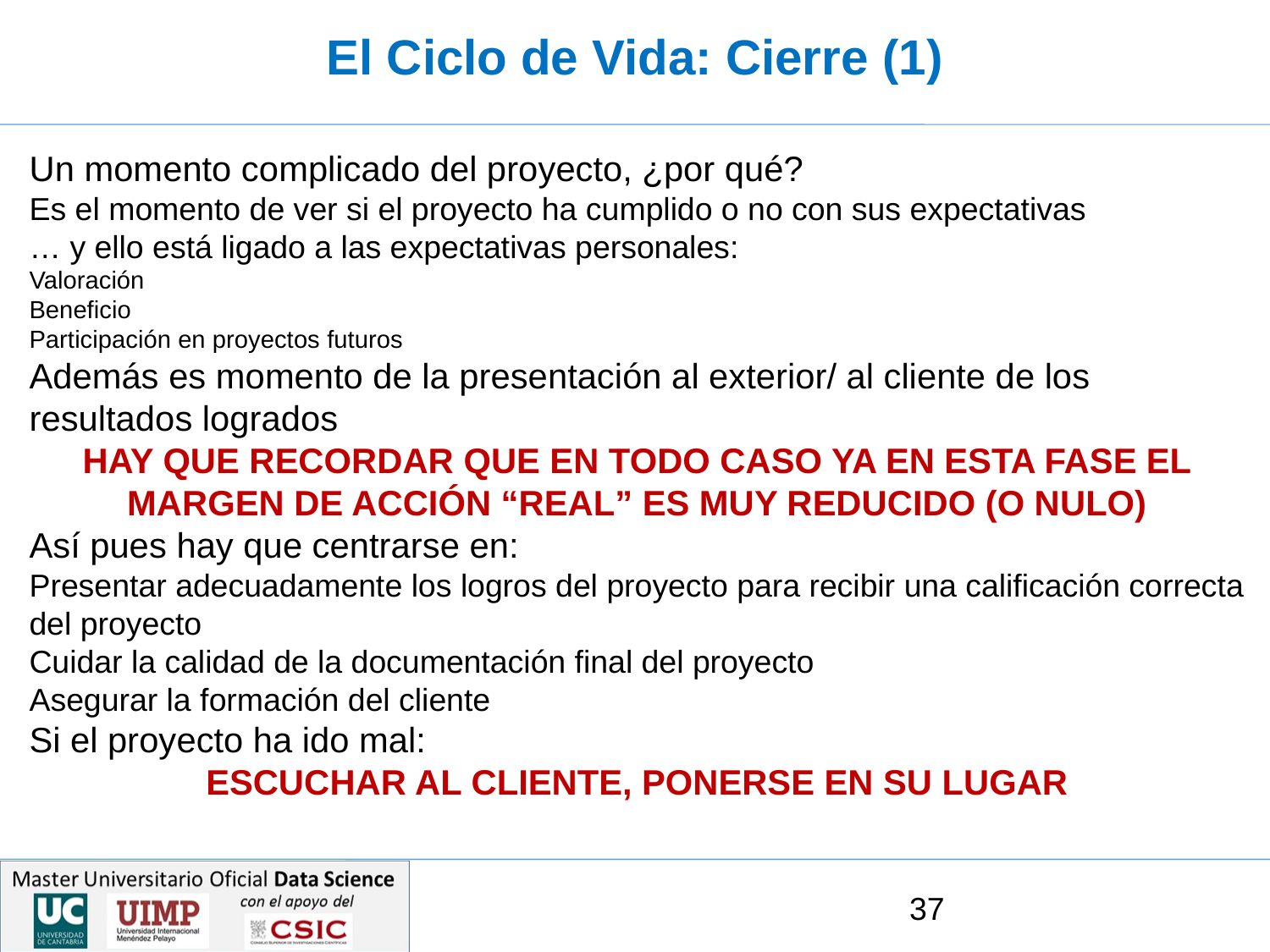

# El Ciclo de Vida: Cierre (1)
Un momento complicado del proyecto, ¿por qué?
Es el momento de ver si el proyecto ha cumplido o no con sus expectativas
… y ello está ligado a las expectativas personales:
Valoración
Beneficio
Participación en proyectos futuros
Además es momento de la presentación al exterior/ al cliente de los resultados logrados
HAY QUE RECORDAR QUE EN TODO CASO YA EN ESTA FASE EL
MARGEN DE ACCIÓN “REAL” ES MUY REDUCIDO (O NULO)
Así pues hay que centrarse en:
Presentar adecuadamente los logros del proyecto para recibir una calificación correcta del proyecto
Cuidar la calidad de la documentación final del proyecto
Asegurar la formación del cliente
Si el proyecto ha ido mal:
ESCUCHAR AL CLIENTE, PONERSE EN SU LUGAR
37